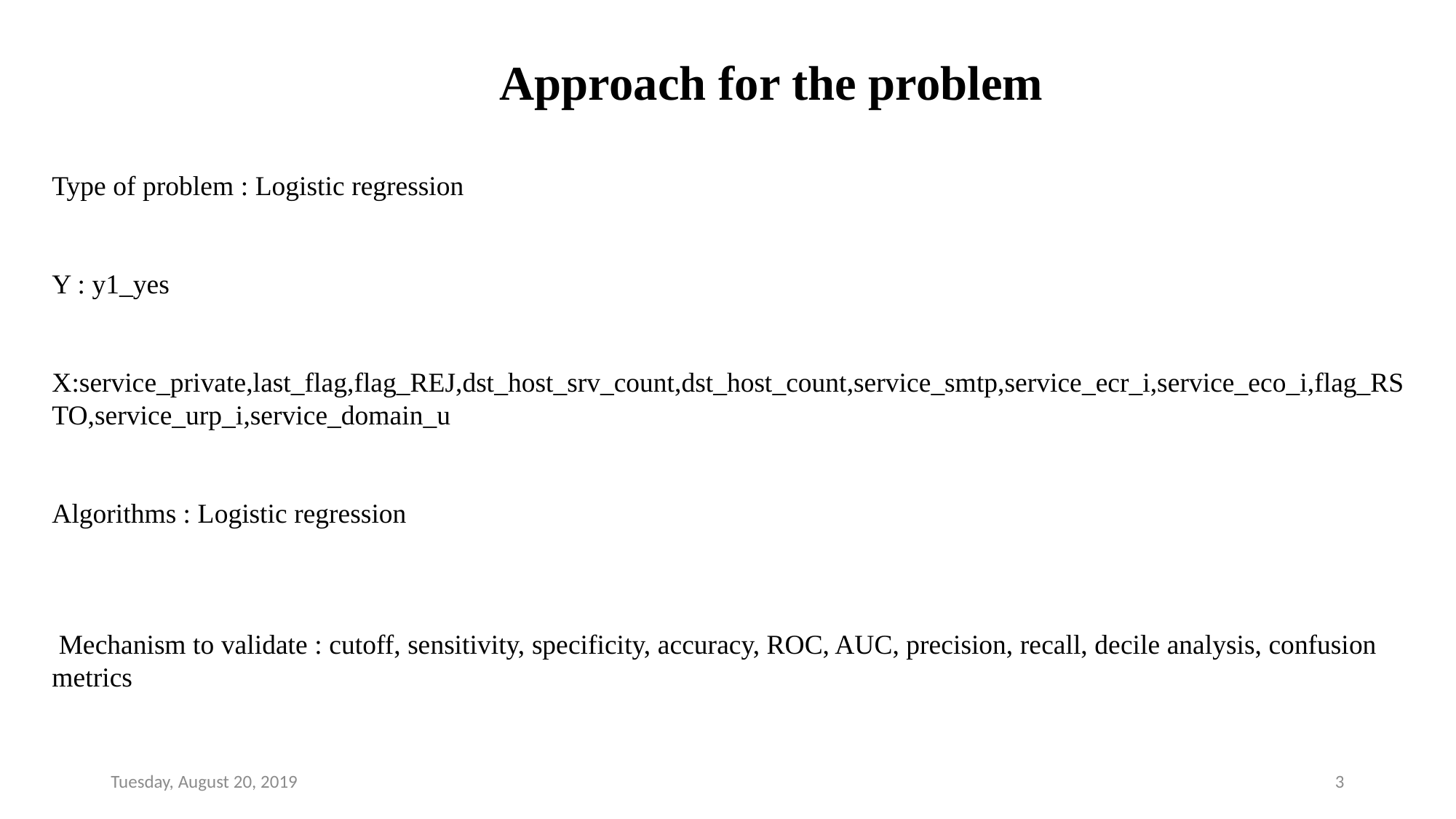

Approach for the problem
Type of problem : Logistic regression

Y : y1_yes

X:service_private,last_flag,flag_REJ,dst_host_srv_count,dst_host_count,service_smtp,service_ecr_i,service_eco_i,flag_RSTO,service_urp_i,service_domain_u

Algorithms : Logistic regression

 Mechanism to validate : cutoff, sensitivity, specificity, accuracy, ROC, AUC, precision, recall, decile analysis, confusion metrics

Tuesday, August 20, 2019
3